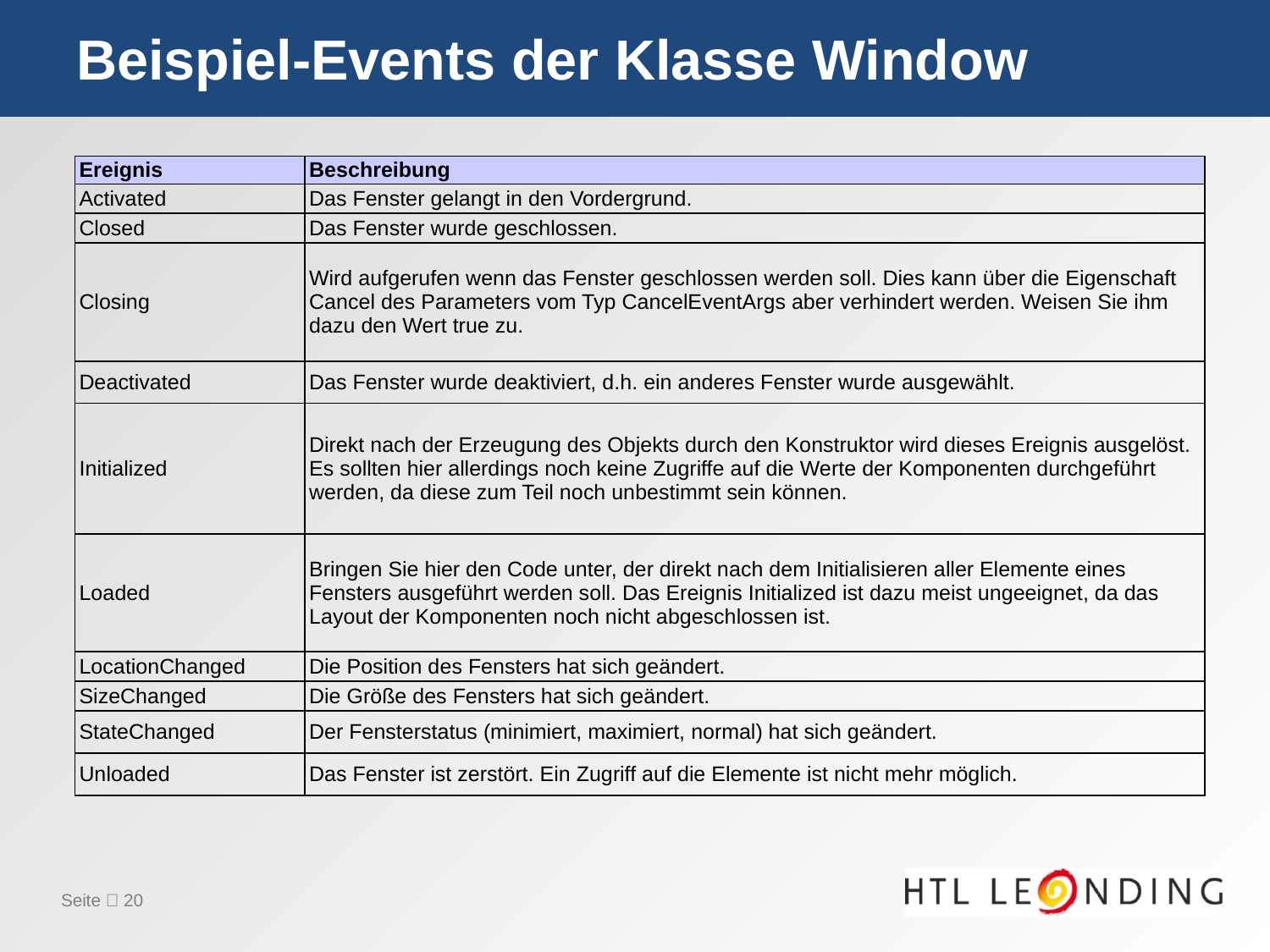

# Beispiel-Events der Klasse Window
| Ereignis | Beschreibung |
| --- | --- |
| Activated | Das Fenster gelangt in den Vordergrund. |
| Closed | Das Fenster wurde geschlossen. |
| Closing | Wird aufgerufen wenn das Fenster geschlossen werden soll. Dies kann über die Eigenschaft Cancel des Parameters vom Typ CancelEventArgs aber verhindert werden. Weisen Sie ihm dazu den Wert true zu. |
| Deactivated | Das Fenster wurde deaktiviert, d.h. ein anderes Fenster wurde ausgewählt. |
| Initialized | Direkt nach der Erzeugung des Objekts durch den Konstruktor wird dieses Ereignis ausgelöst. Es sollten hier allerdings noch keine Zugriffe auf die Werte der Komponenten durchgeführt werden, da diese zum Teil noch unbestimmt sein können. |
| Loaded | Bringen Sie hier den Code unter, der direkt nach dem Initialisieren aller Elemente eines Fensters ausgeführt werden soll. Das Ereignis Initialized ist dazu meist ungeeignet, da das Layout der Komponenten noch nicht abgeschlossen ist. |
| LocationChanged | Die Position des Fensters hat sich geändert. |
| SizeChanged | Die Größe des Fensters hat sich geändert. |
| StateChanged | Der Fensterstatus (minimiert, maximiert, normal) hat sich geändert. |
| Unloaded | Das Fenster ist zerstört. Ein Zugriff auf die Elemente ist nicht mehr möglich. |